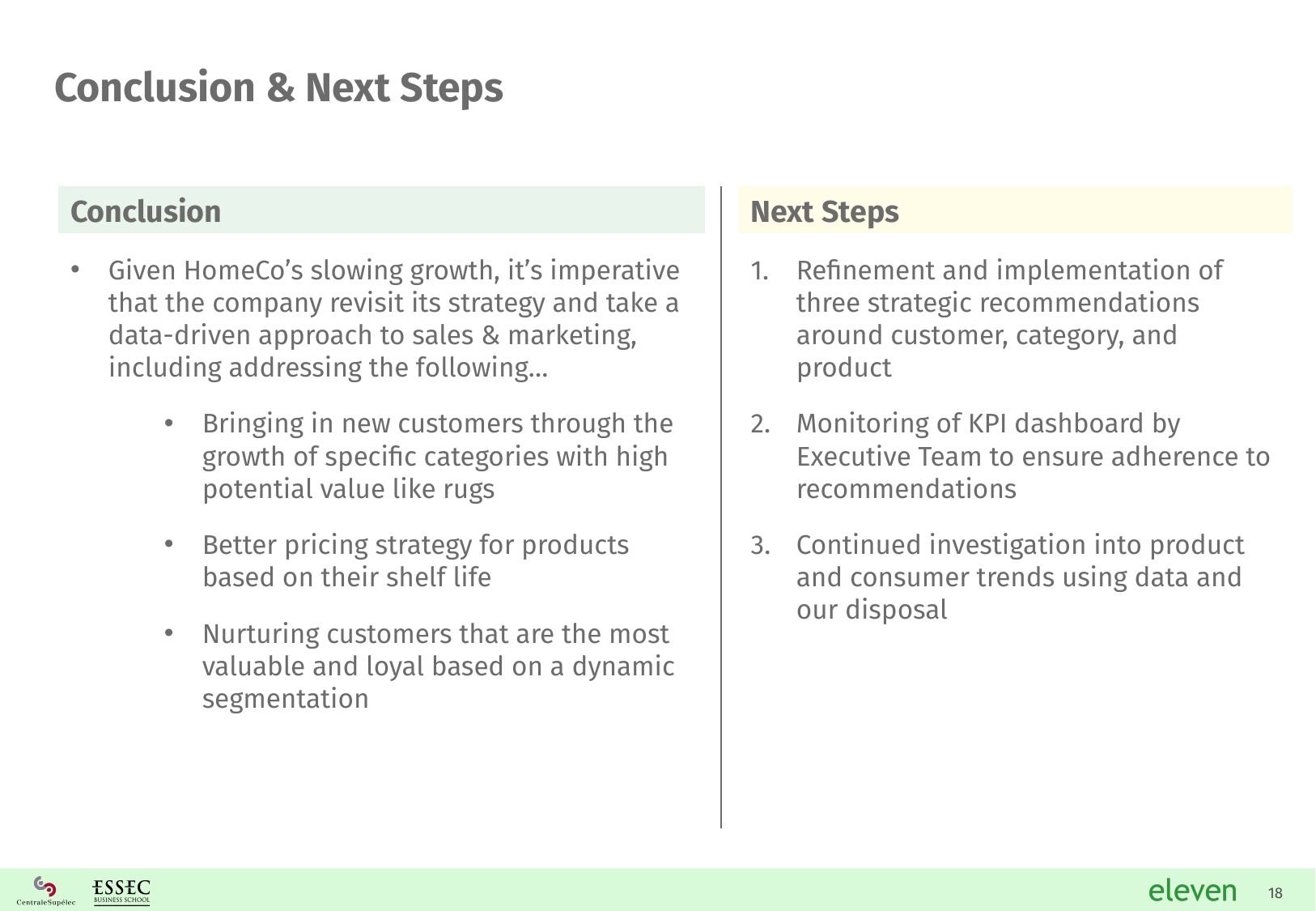

Conclusion & Next Steps

Conclusion
Given HomeCo’s slowing growth, it’s imperative that the company revisit its strategy and take a data-driven approach to sales & marketing, including addressing the following…
Bringing in new customers through the growth of specific categories with high potential value like rugs
Better pricing strategy for products based on their shelf life
Nurturing customers that are the most valuable and loyal based on a dynamic segmentation

Next Steps
Refinement and implementation of three strategic recommendations around customer, category, and product
Monitoring of KPI dashboard by Executive Team to ensure adherence to recommendations
Continued investigation into product and consumer trends using data and our disposal